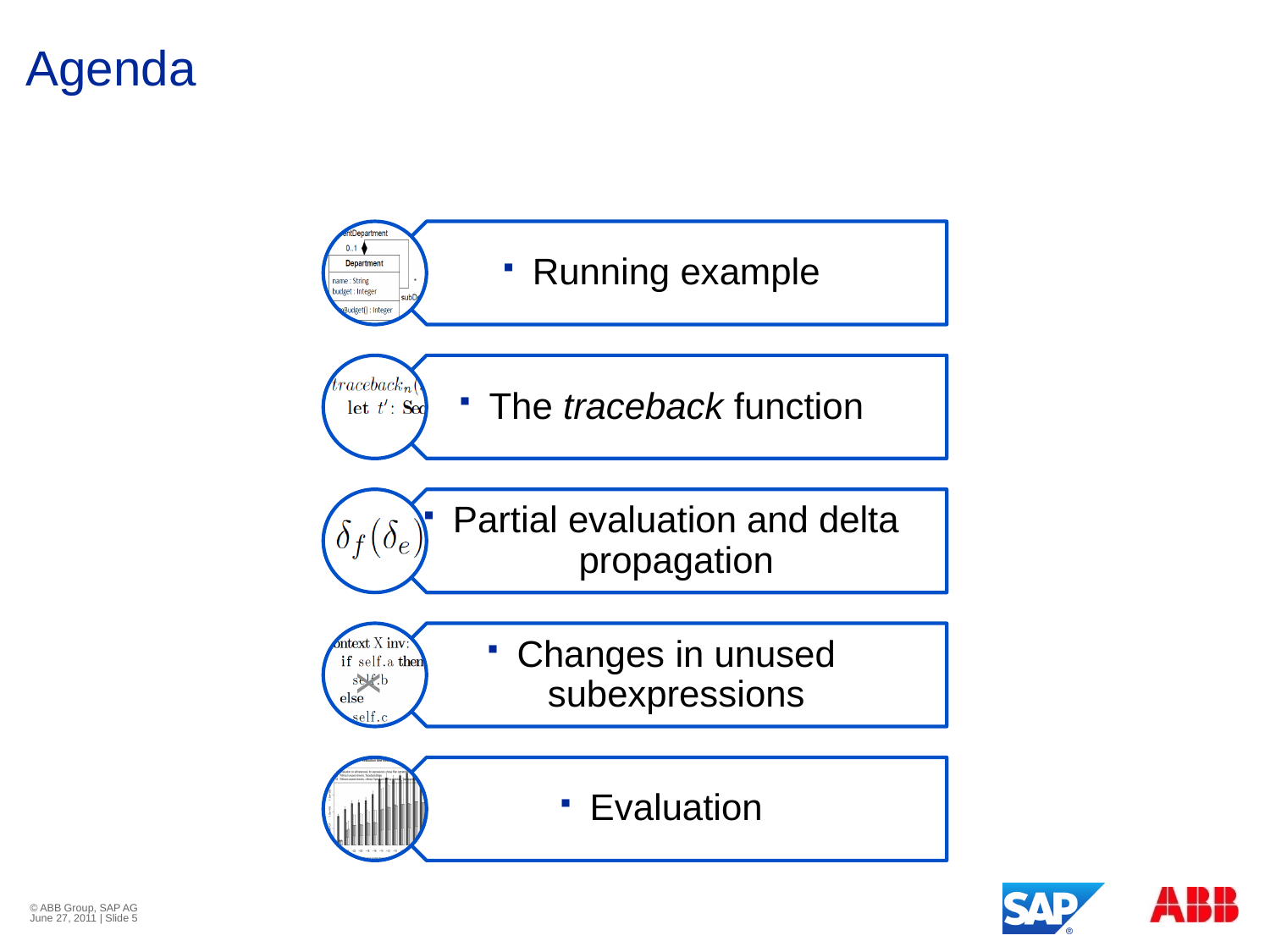

# Agenda
Running example
The traceback function
Partial evaluation and delta propagation
Changes in unused subexpressions
Evaluation
x

© ABB Group, SAP AG
June 27, 2011 | Slide 5